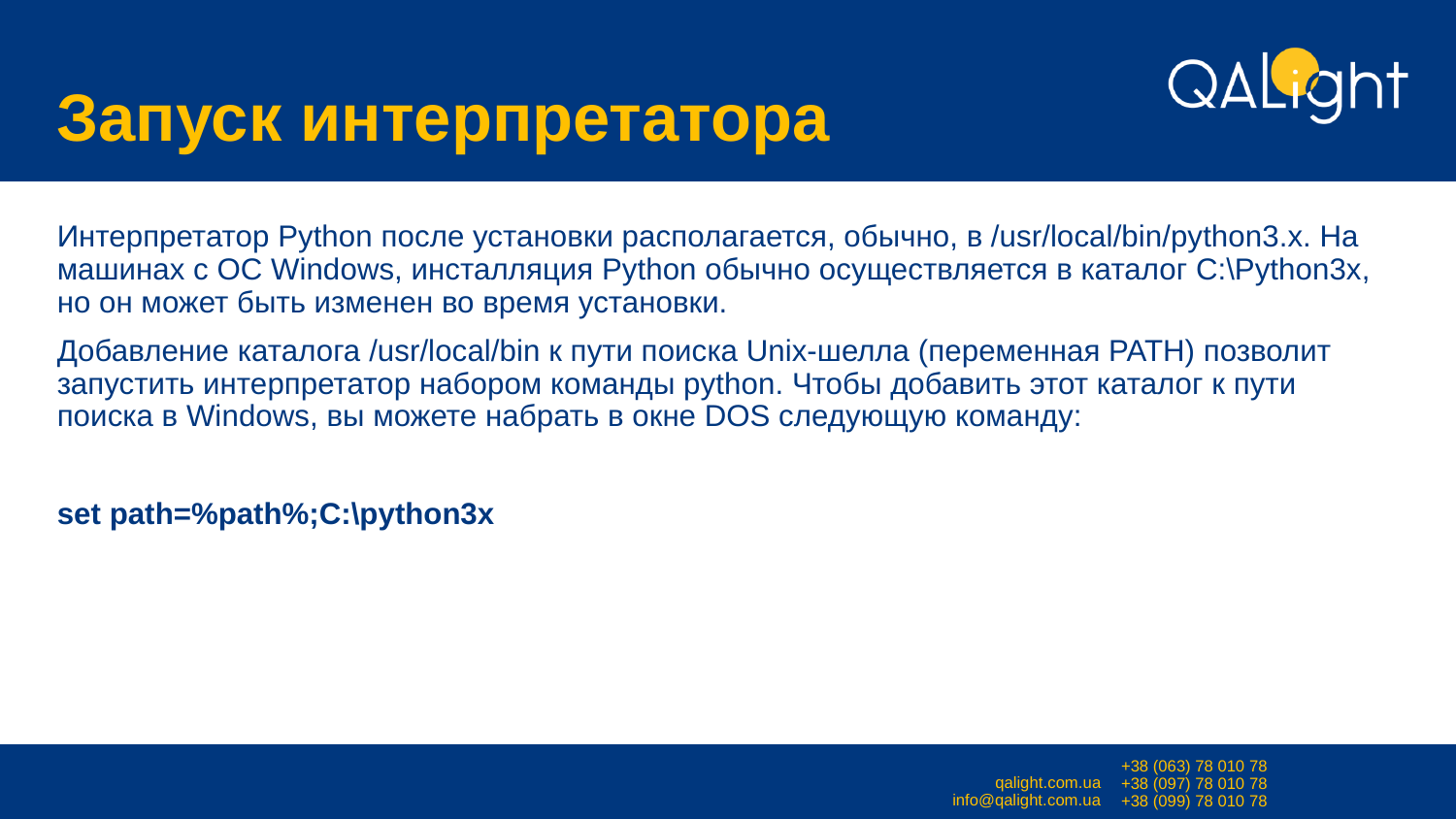

# Запуск интерпретатора
Интерпретатор Python после установки располагается, обычно, в /usr/local/bin/python3.x. На машинах с ОС Windows, инсталляция Python обычно осуществляется в каталог C:\Python3x, но он может быть изменен во время установки.
Добавление каталога /usr/local/bin к пути поиска Unix-шелла (переменная PATH) позволит запустить интерпретатор набором команды python. Чтобы добавить этот каталог к пути поиска в Windows, вы можете набрать в окне DOS следующую команду:

set path=%path%;C:\python3x